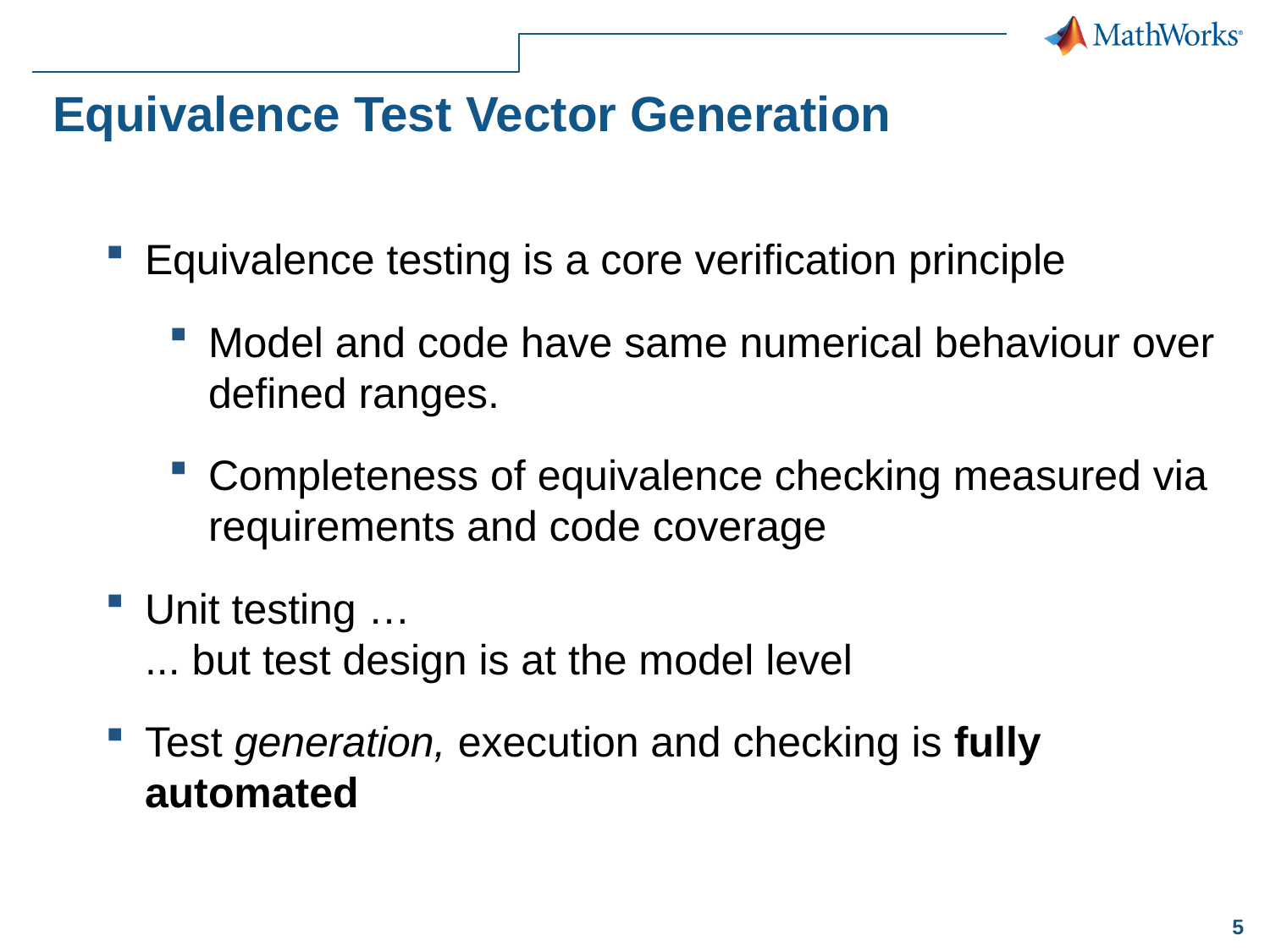

Equivalence Test Vector Generation
Equivalence testing is a core verification principle
Model and code have same numerical behaviour over defined ranges.
Completeness of equivalence checking measured via requirements and code coverage
Unit testing …
... but test design is at the model level
Test generation, execution and checking is fully automated